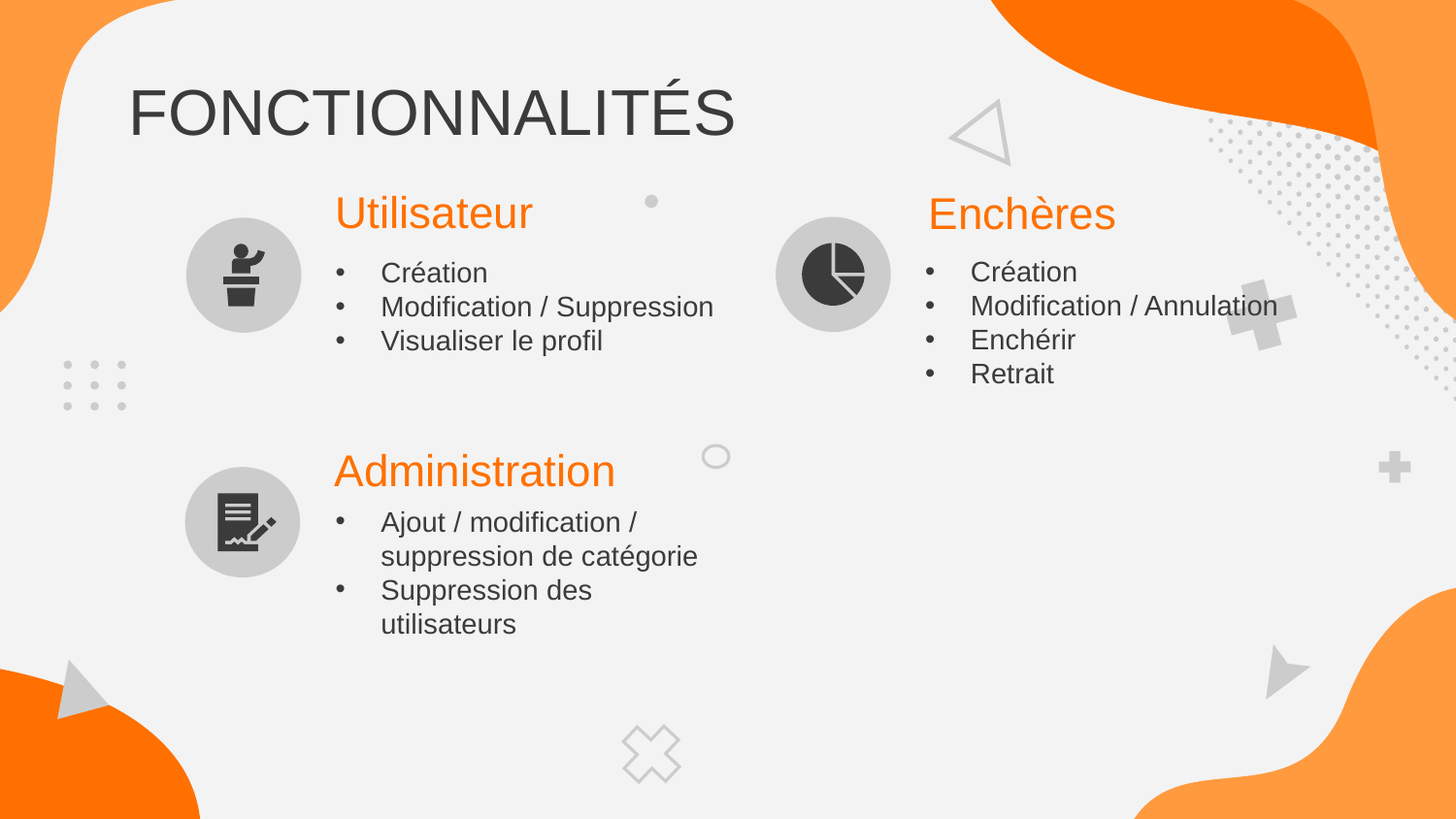

FONCTIONNALITÉS

# Utilisateur
Enchères

Création
Modification / Suppression
Visualiser le profil
Création
Modification / Annulation
Enchérir
Retrait

Administration

Ajout / modification / suppression de catégorie
Suppression des utilisateurs